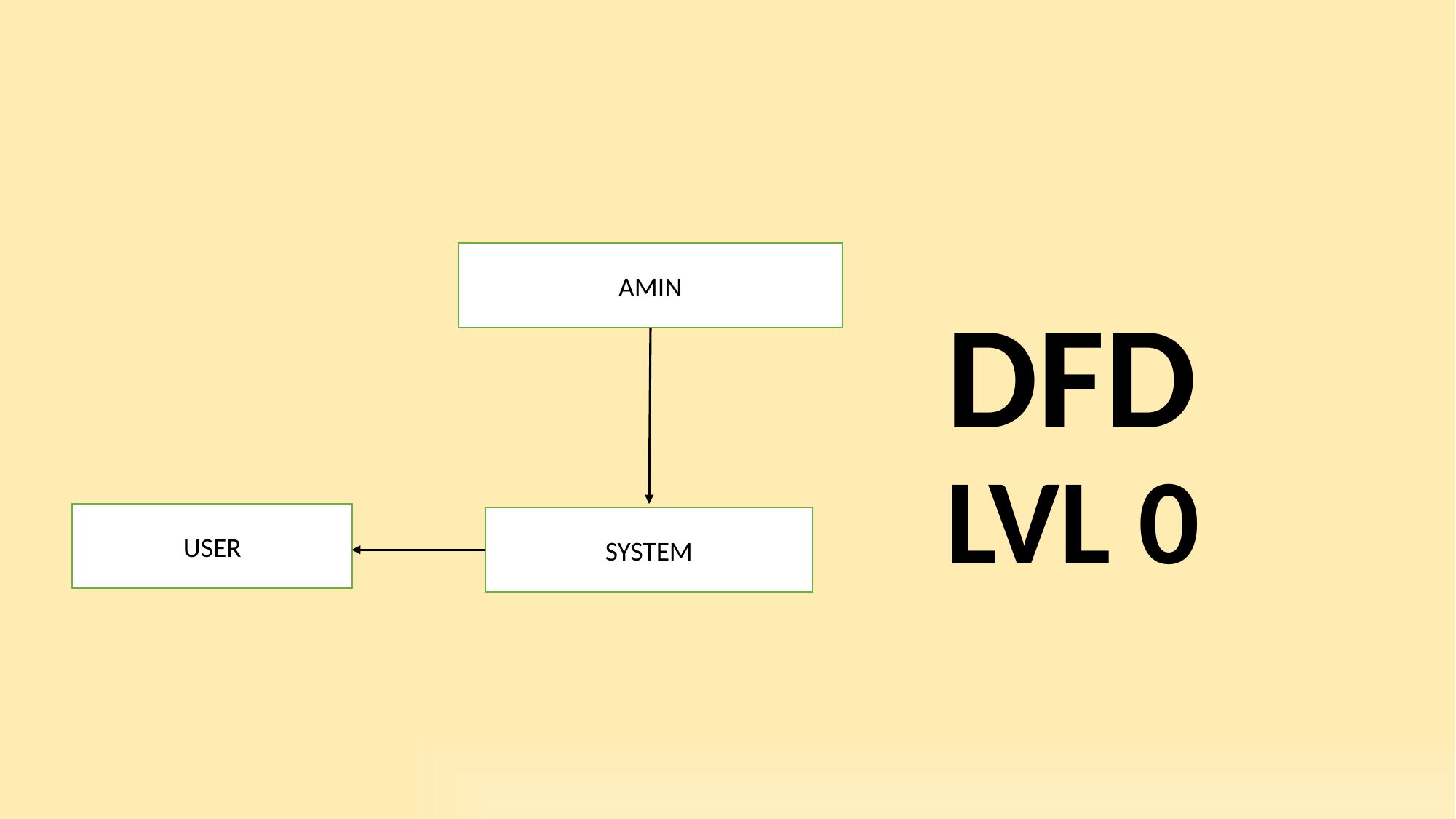

# DFD LVL 0
AMIN
USER
SYSTEM